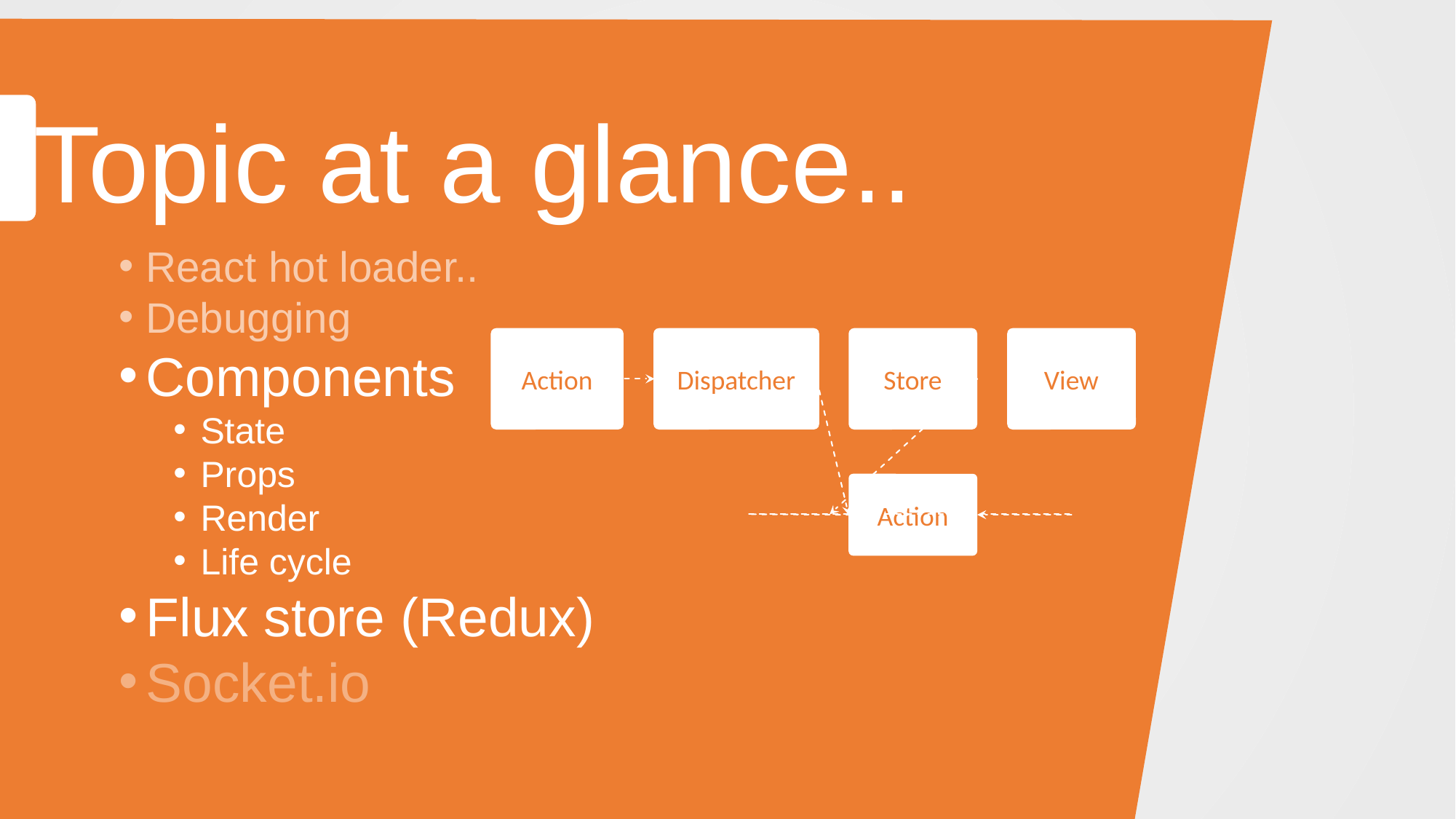

Topic at a glance..

React hot loader..
Debugging
Components
State
Props
Render
Life cycle
Flux store (Redux)
Socket.io
Action
Dispatcher
Store
View
Action